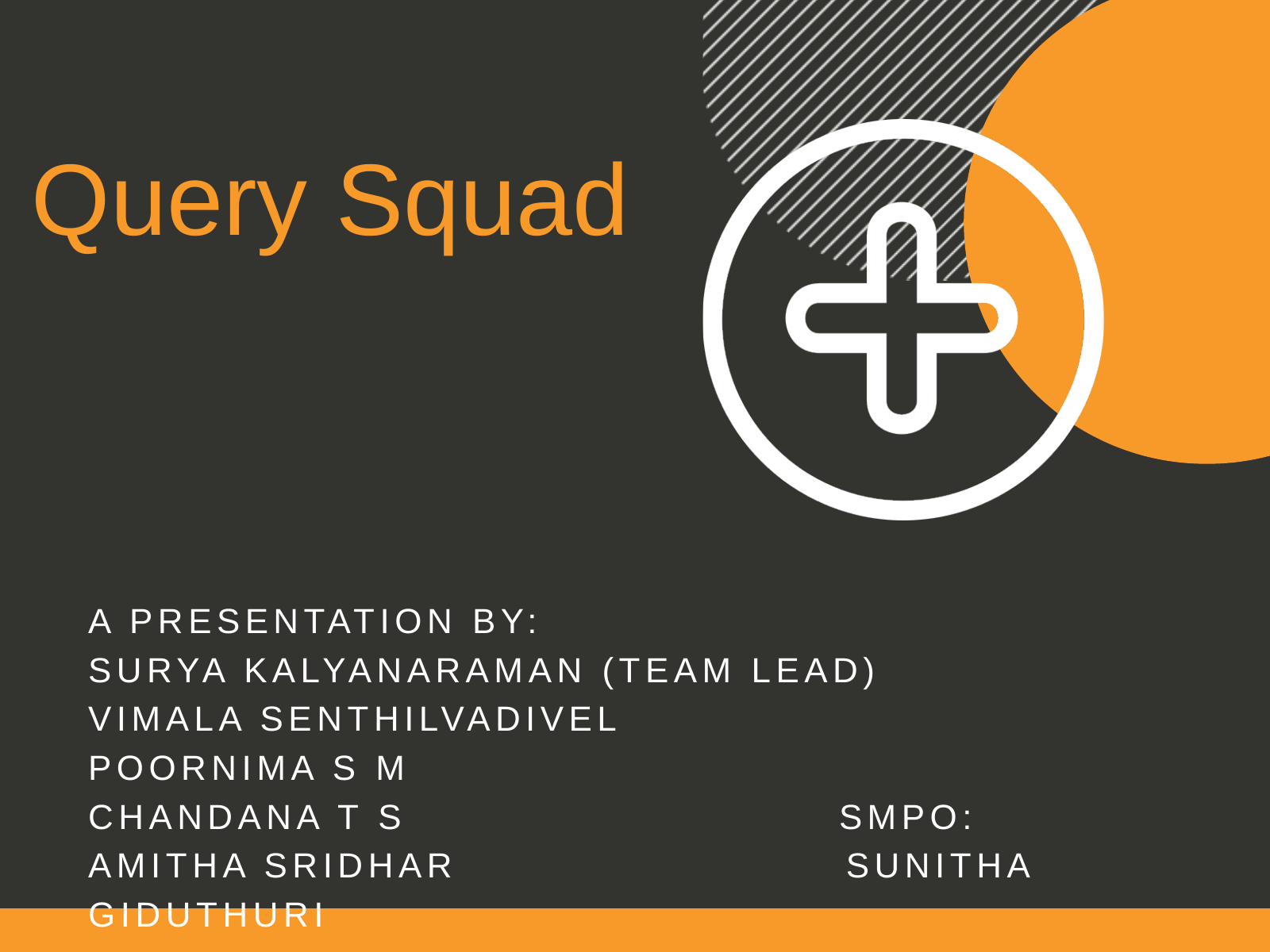

Query Squad
A PRESENTATION BY:
SURYA KALYANARAMAN (TEAM LEAD)
VIMALA SENTHILVADIVEL
POORNIMA S M
CHANDANA T S                             SMPO:
AMITHA SRIDHAR                          SUNITHA GIDUTHURI